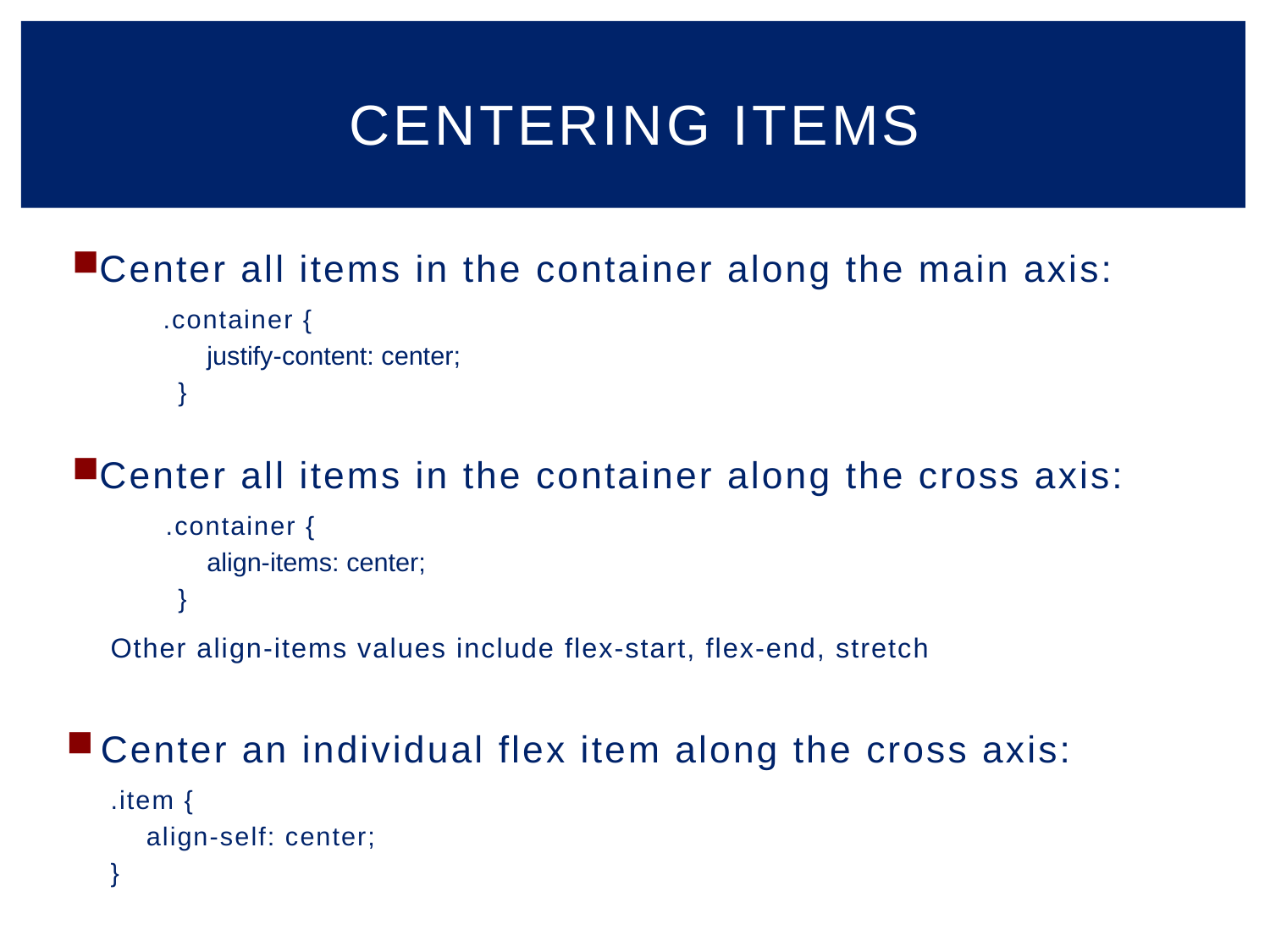

# Centering items
Center all items in the container along the main axis:
   .container {
    justify-content: center;
}

Center all items in the container along the cross axis:
   .container {
    align-items: center;
}
Other align-items values include flex-start, flex-end, stretch

Center an individual flex item along the cross axis:
	.item {
	    align-self: center;
	}